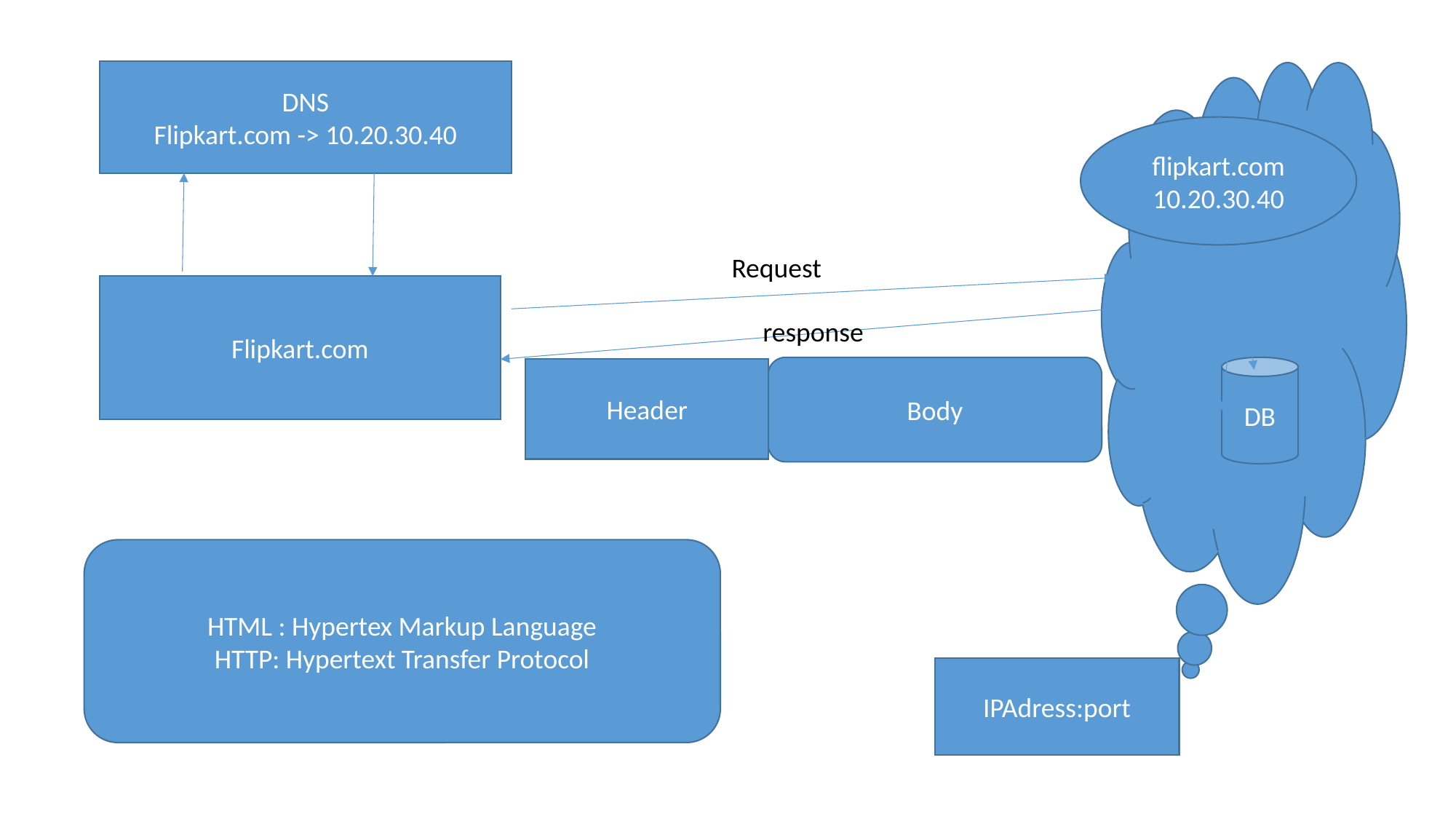

DNS
Flipkart.com -> 10.20.30.40

flipkart.com
10.20.30.40
Request
Flipkart.com
response
Body
DB
Header
HTML : Hypertex Markup Language
HTTP: Hypertext Transfer Protocol
IPAdress:port